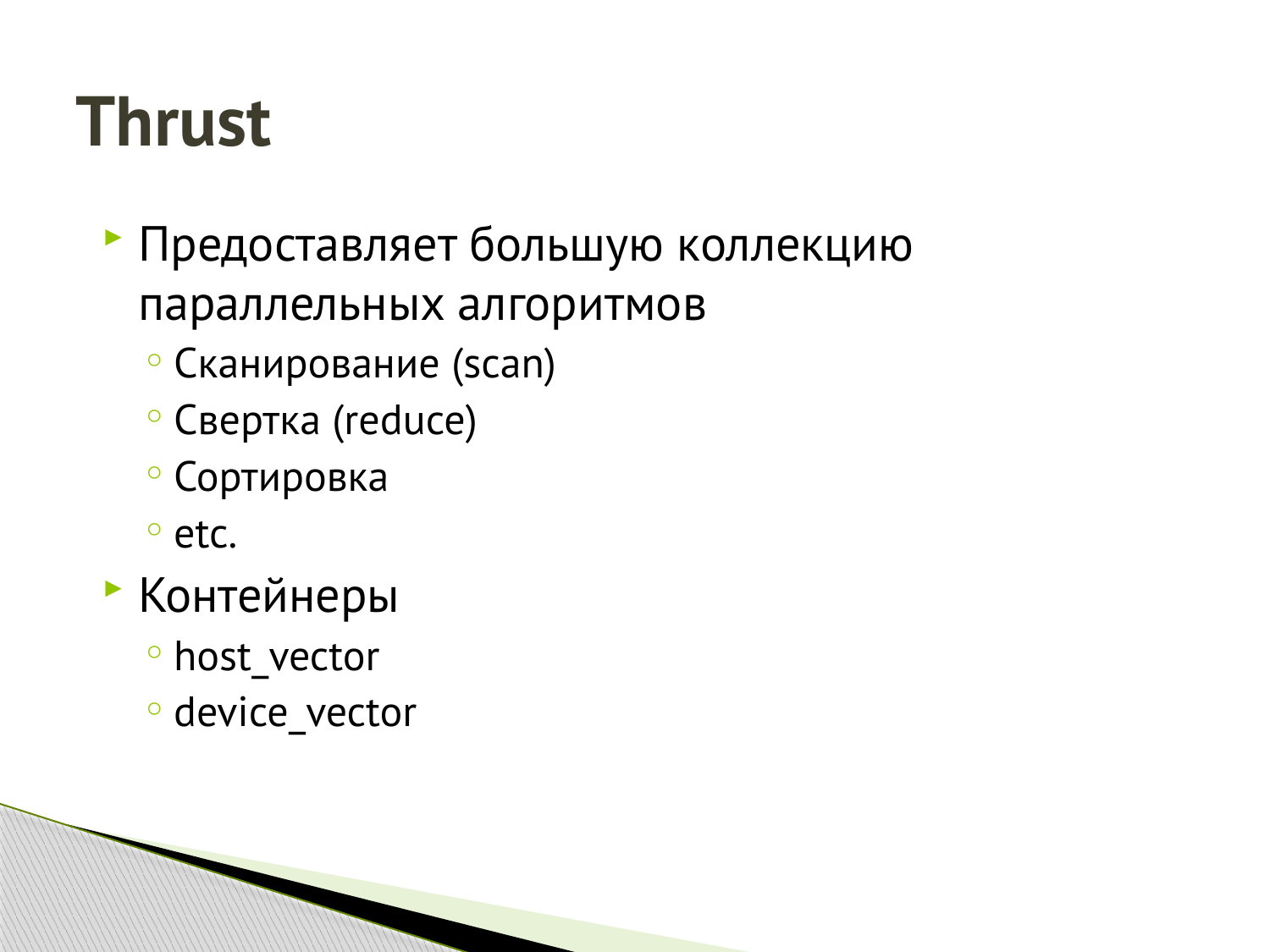

# Thrust
Предоставляет большую коллекцию параллельных алгоритмов
Сканирование (scan)
Свертка (reduce)
Сортировка
etc.
Контейнеры
host_vector
device_vector